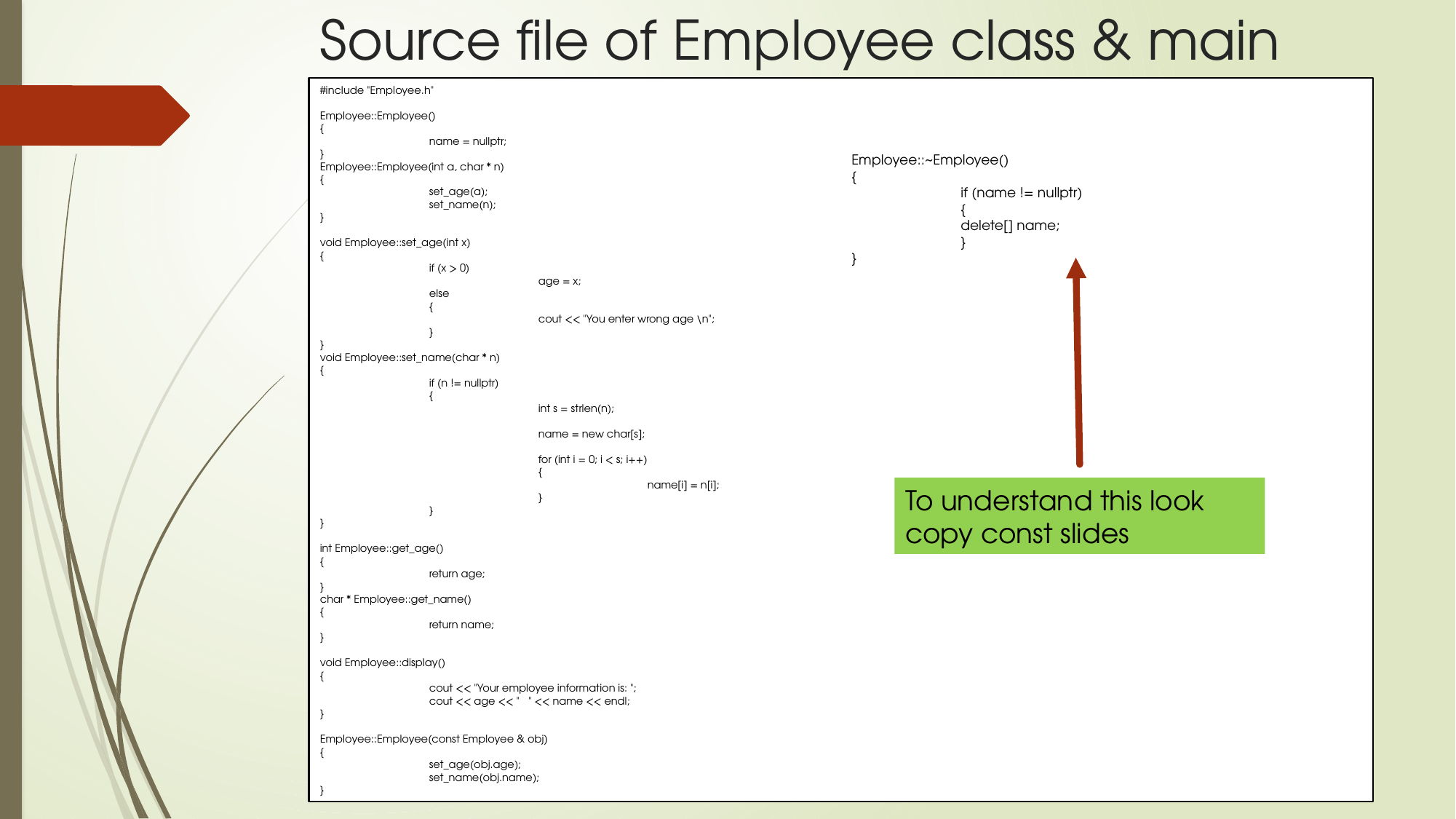

# Source file of Employee class & main
#include "Employee.h"

Employee::Employee()
{
	name = nullptr;
}
Employee::Employee(int a, char * n)
{
	set_age(a);
	set_name(n);
}

void Employee::set_age(int x)
{
	if (x > 0)
		age = x;
	else
	{
		cout << "You enter wrong age \n";
	}
}
void Employee::set_name(char * n)
{
	if (n != nullptr)
	{
		int s = strlen(n);

		name = new char[s];

		for (int i = 0; i < s; i++)
		{
			name[i] = n[i];
		}
	}
}

int Employee::get_age()
{
	return age;
}
char * Employee::get_name()
{
	return name;
}

void Employee::display()
{
	cout << "Your employee information is: ";
	cout << age << "   " << name << endl;
}

Employee::Employee(const Employee & obj)
{
	set_age(obj.age);
	set_name(obj.name);
}

Employee::~Employee()
{
	if (name != nullptr)
	{		delete[] name;
	}
}

To understand this look copy const slides